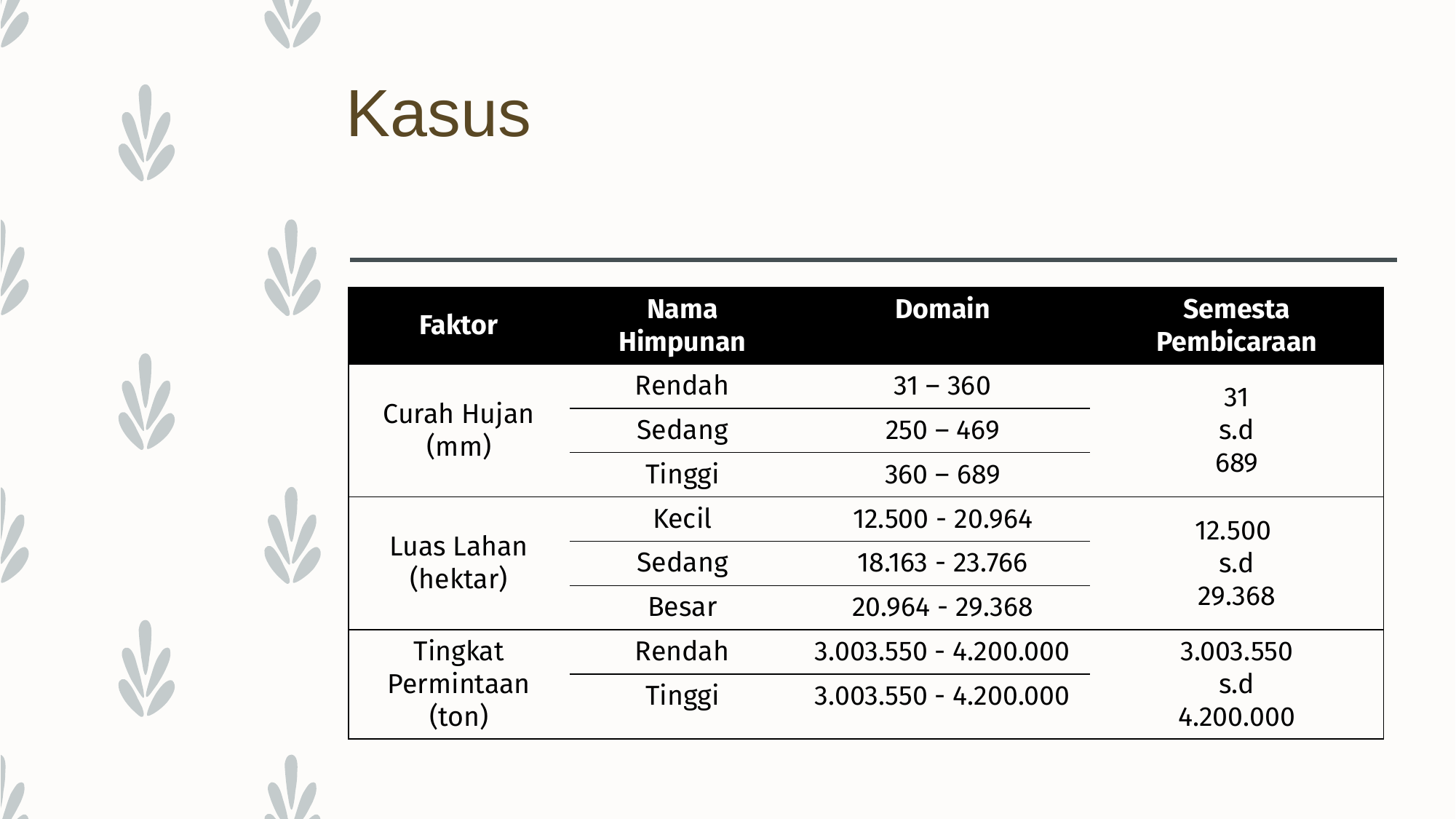

# Kasus
| Faktor | Nama Himpunan | Domain | Semesta Pembicaraan |
| --- | --- | --- | --- |
| Curah Hujan (mm) | Rendah | 31 – 360 | 31 s.d 689 |
|  | Sedang | 250 – 469 |  |
|  | Tinggi | 360 – 689 |  |
| Luas Lahan (hektar) | Kecil | 12.500 - 20.964 | 12.500 s.d 29.368 |
|  | Sedang | 18.163 - 23.766 |  |
|  | Besar | 20.964 - 29.368 |  |
| Tingkat Permintaan (ton) | Rendah | 3.003.550 - 4.200.000 | 3.003.550 s.d 4.200.000 |
|  | Tinggi | 3.003.550 - 4.200.000 |  |